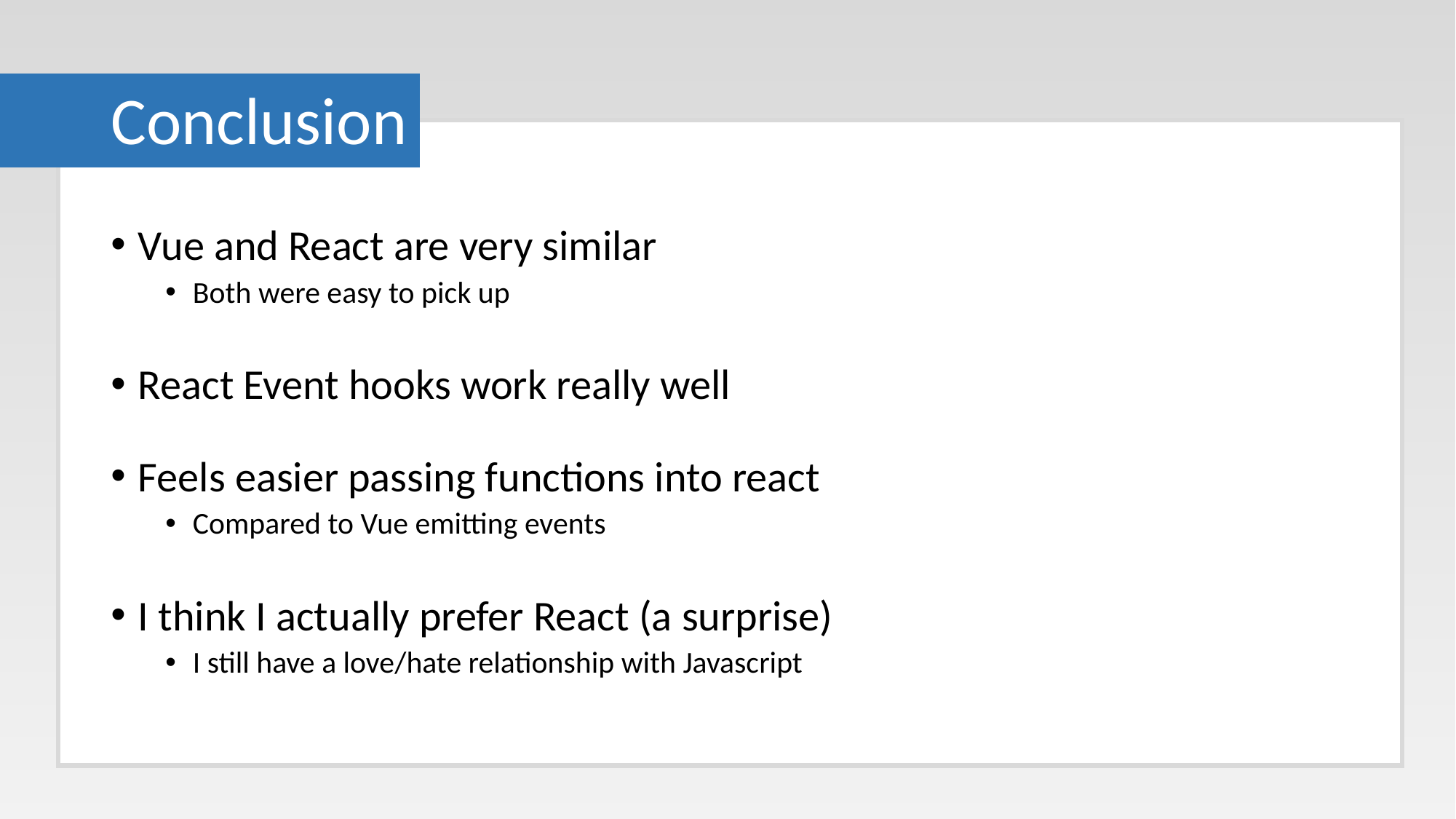

# Conclusion

Vue and React are very similar
Both were easy to pick up

React Event hooks work really well

Feels easier passing functions into react
Compared to Vue emitting events

I think I actually prefer React (a surprise)
I still have a love/hate relationship with Javascript